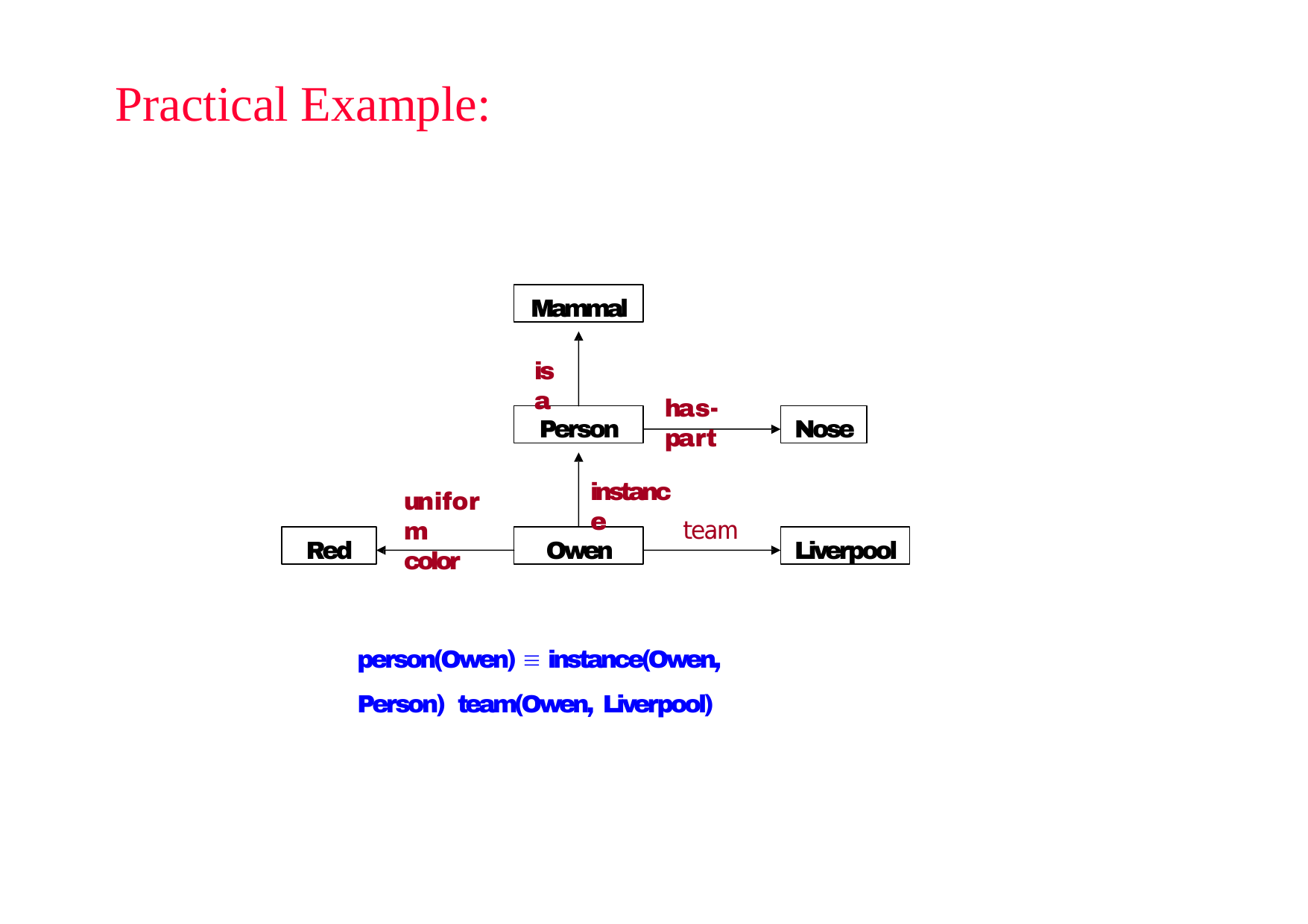

Practical Example:
Mammal

isa
has-part
Person
Nose

instance
uniform  color
team
Red
Owen
Liverpool

person(Owen) ≡ instance(Owen, Person)  team(Owen, Liverpool)